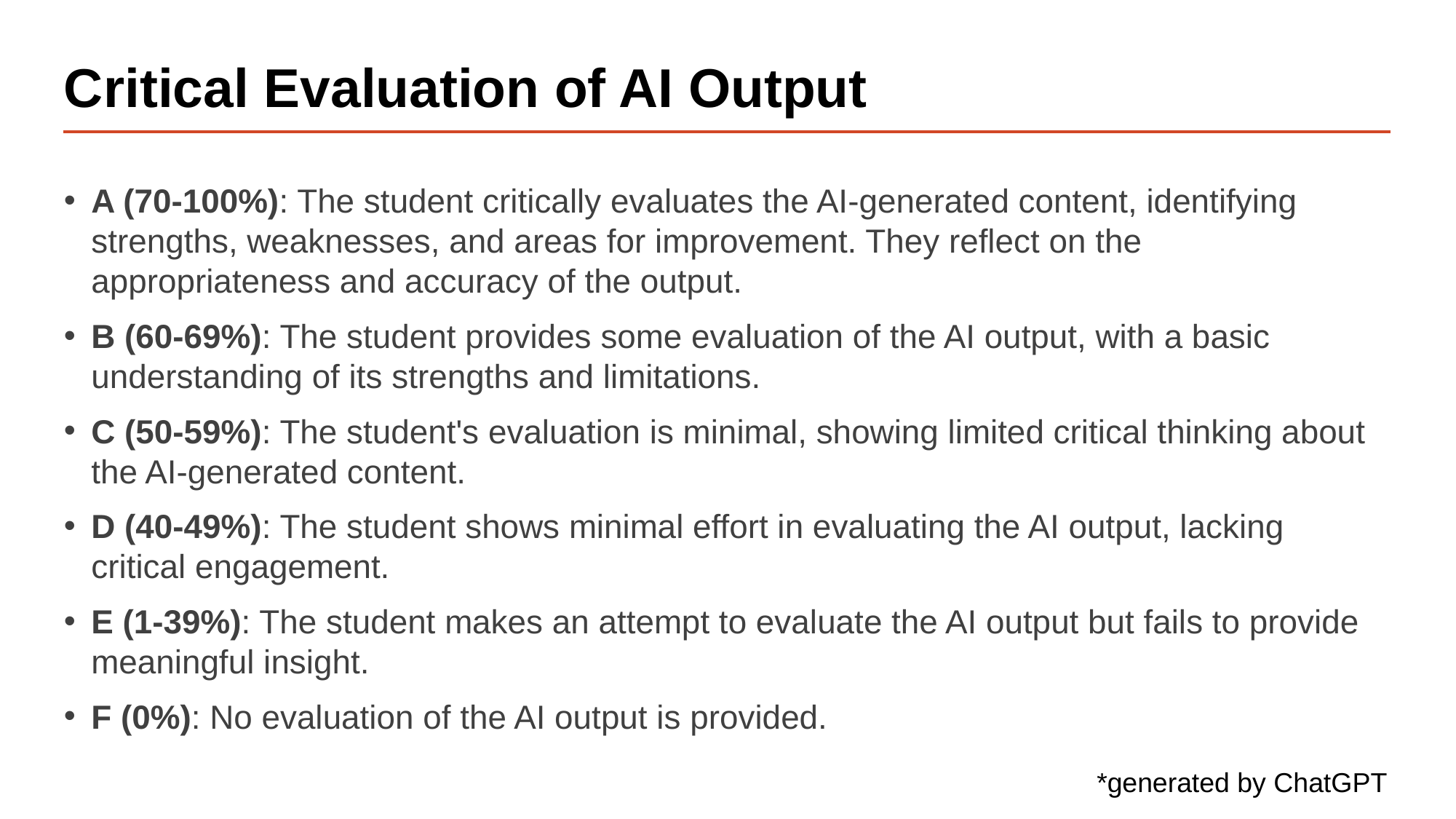

# Critical Evaluation of AI Output
A (70-100%): The student critically evaluates the AI-generated content, identifying strengths, weaknesses, and areas for improvement. They reflect on the appropriateness and accuracy of the output.
B (60-69%): The student provides some evaluation of the AI output, with a basic understanding of its strengths and limitations.
C (50-59%): The student's evaluation is minimal, showing limited critical thinking about the AI-generated content.
D (40-49%): The student shows minimal effort in evaluating the AI output, lacking critical engagement.
E (1-39%): The student makes an attempt to evaluate the AI output but fails to provide meaningful insight.
F (0%): No evaluation of the AI output is provided.

*generated by ChatGPT